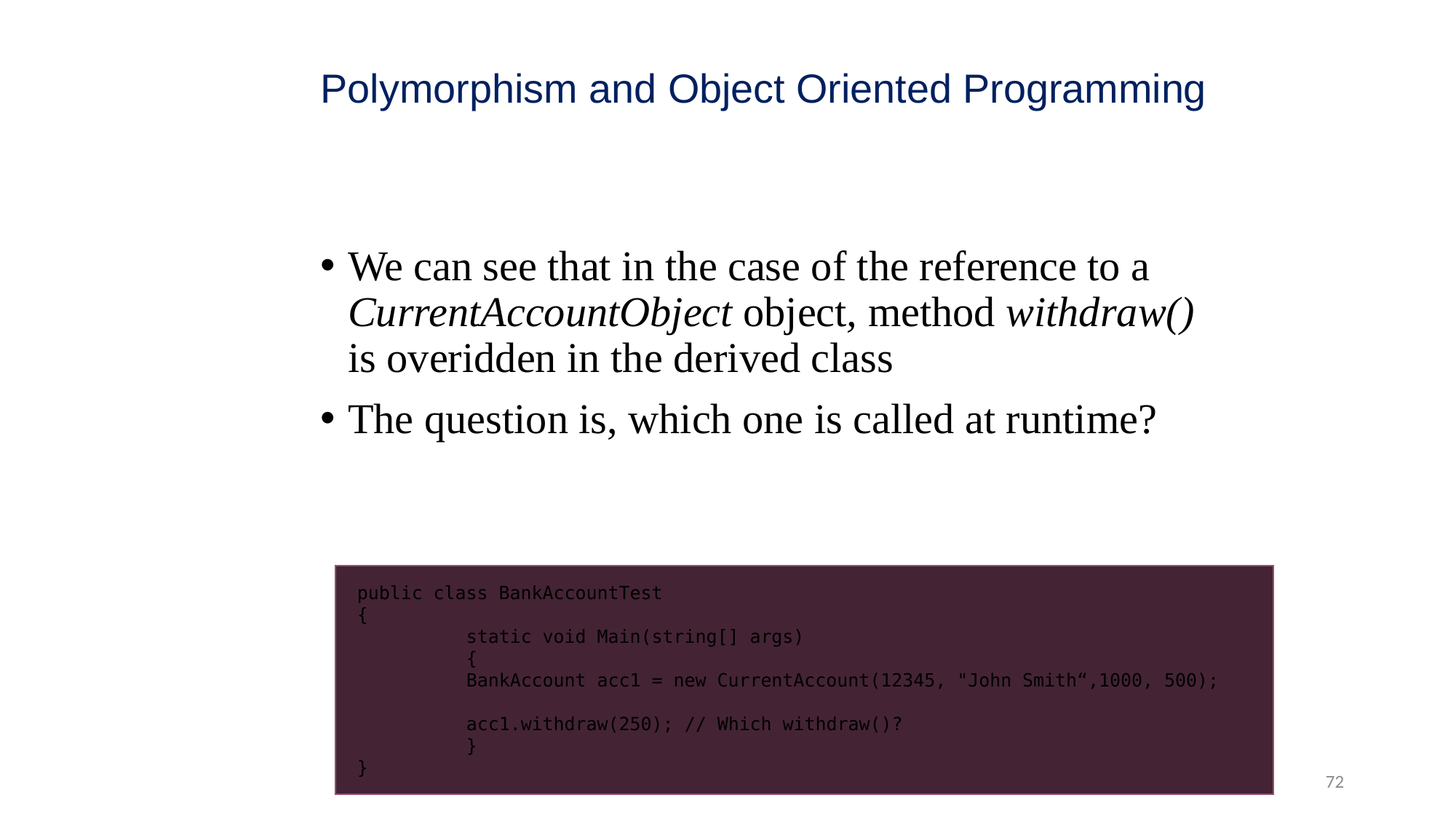

# Polymorphism and Object Oriented Programming
We can see that in the case of the reference to a CurrentAccountObject object, method withdraw() is overidden in the derived class
The question is, which one is called at runtime?
public class BankAccountTest
{
  	static void Main(string[] args)
    	{
        	BankAccount acc1 = new CurrentAccount(12345, "John Smith“,1000, 500);

        	acc1.withdraw(250);	// Which withdraw()?
    	}
}
72